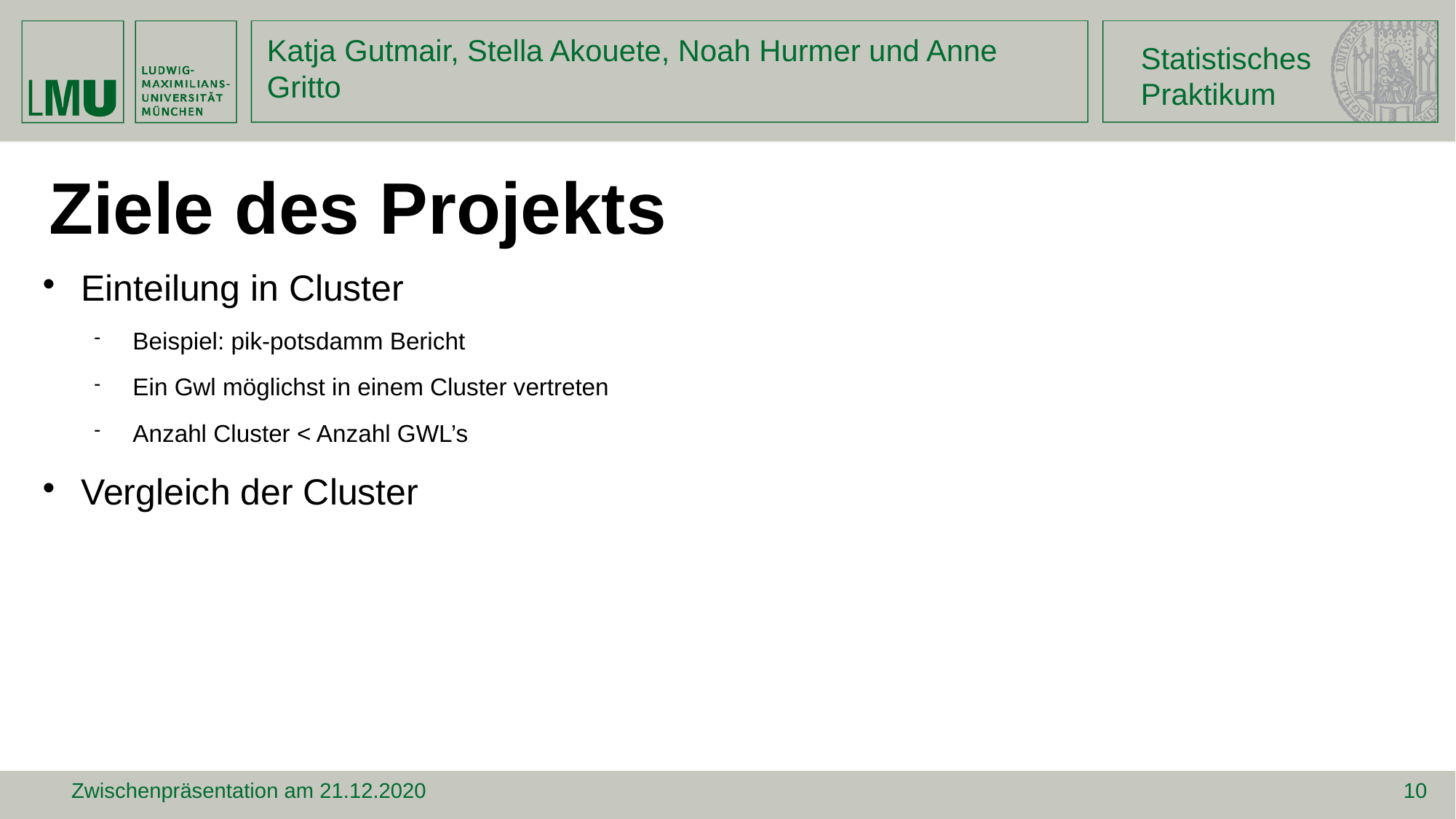

Statistisches
Praktikum
Katja Gutmair, Stella Akouete, Noah Hurmer und Anne Gritto
Ziele des Projekts
Einteilung in Cluster
Beispiel: pik-potsdamm Bericht
Ein Gwl möglichst in einem Cluster vertreten
Anzahl Cluster < Anzahl GWL’s
Vergleich der Cluster
Zwischenpräsentation am 21.12.2020
10